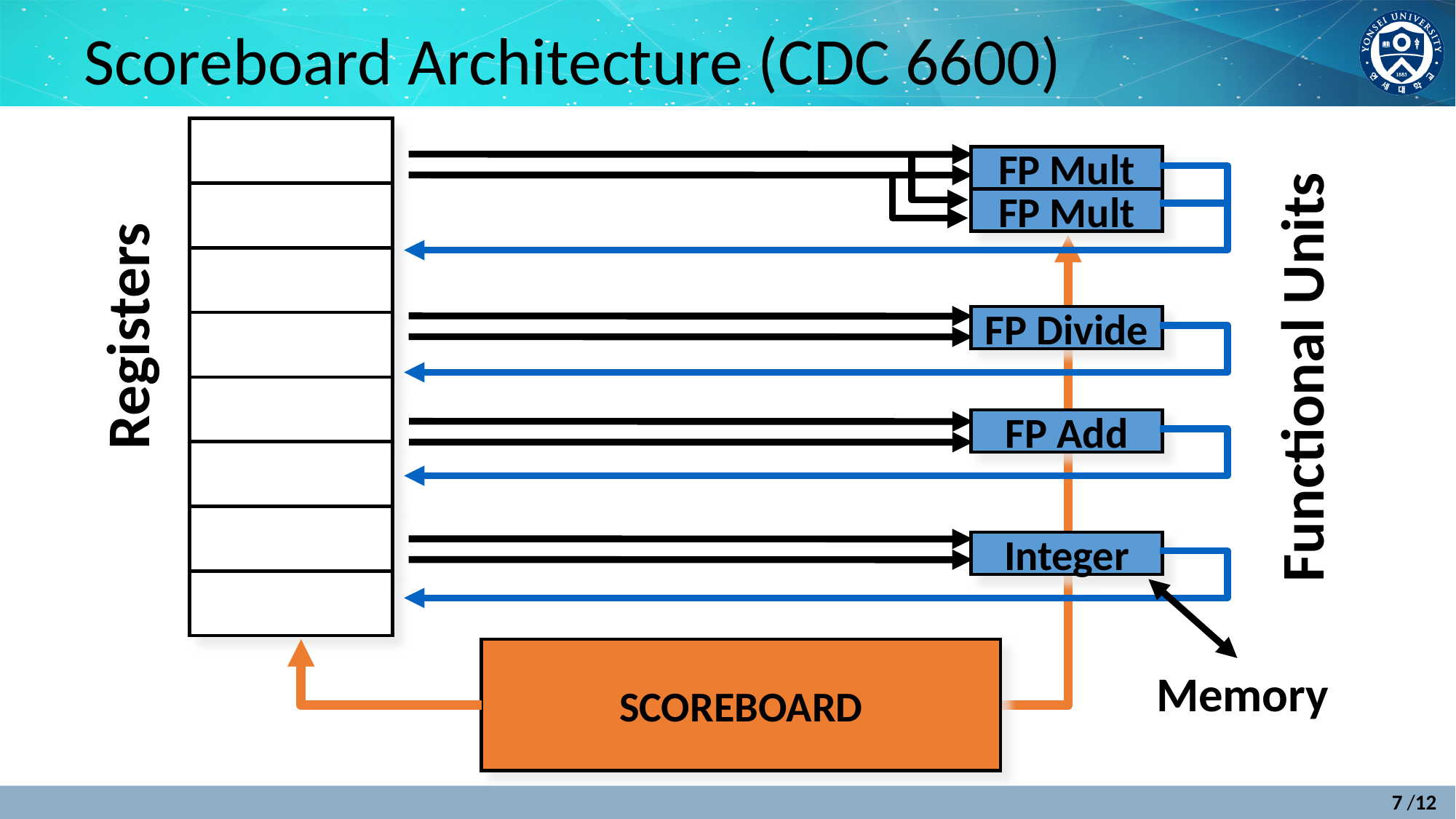

# Scoreboard Architecture (CDC 6600)

FP Mult

FP Mult

FP Divide

FP Add

Integer

Registers
Functional Units

SCOREBOARD
Memory
7